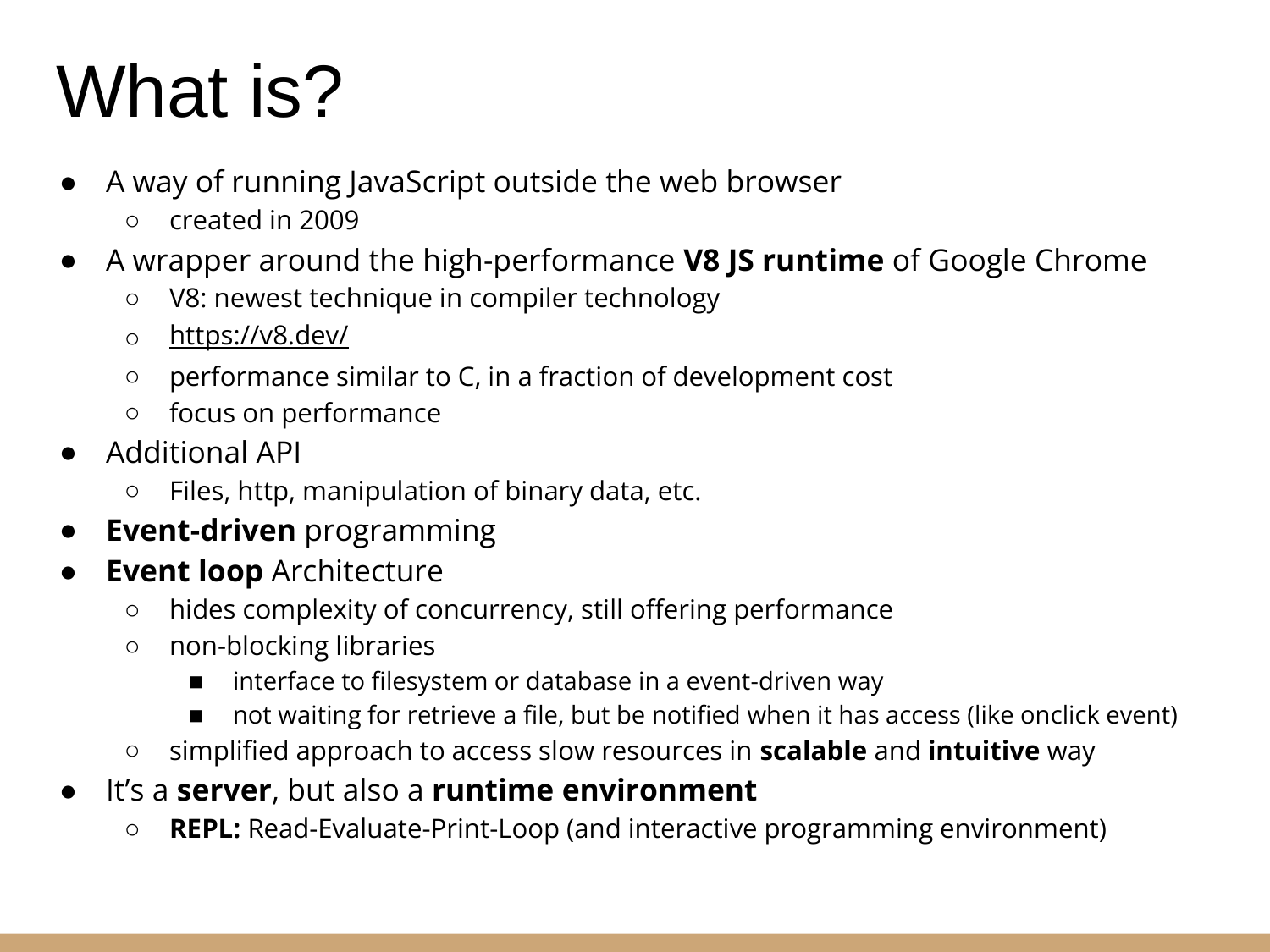

# What is?
A way of running JavaScript outside the web browser
created in 2009
A wrapper around the high-performance V8 JS runtime of Google Chrome
V8: newest technique in compiler technology
https://v8.dev/
performance similar to C, in a fraction of development cost
focus on performance
Additional API
Files, http, manipulation of binary data, etc.
Event-driven programming
Event loop Architecture
hides complexity of concurrency, still offering performance
non-blocking libraries
interface to filesystem or database in a event-driven way
not waiting for retrieve a file, but be notified when it has access (like onclick event)
simplified approach to access slow resources in scalable and intuitive way
It’s a server, but also a runtime environment
REPL: Read-Evaluate-Print-Loop (and interactive programming environment)